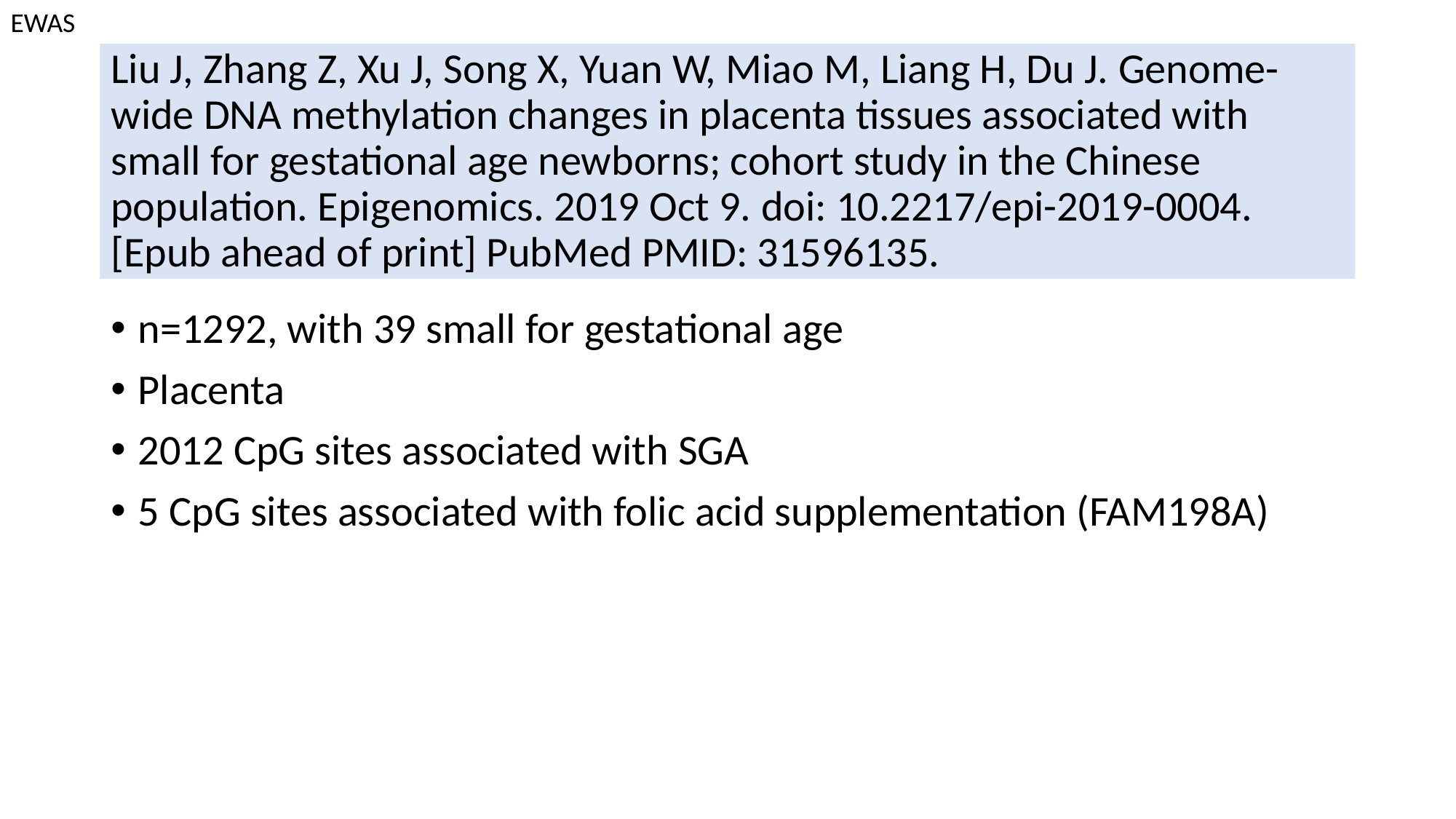

EWAS
# Liu J, Zhang Z, Xu J, Song X, Yuan W, Miao M, Liang H, Du J. Genome-wide DNA methylation changes in placenta tissues associated with small for gestational age newborns; cohort study in the Chinese population. Epigenomics. 2019 Oct 9. doi: 10.2217/epi-2019-0004. [Epub ahead of print] PubMed PMID: 31596135.
n=1292, with 39 small for gestational age
Placenta
2012 CpG sites associated with SGA
5 CpG sites associated with folic acid supplementation (FAM198A)